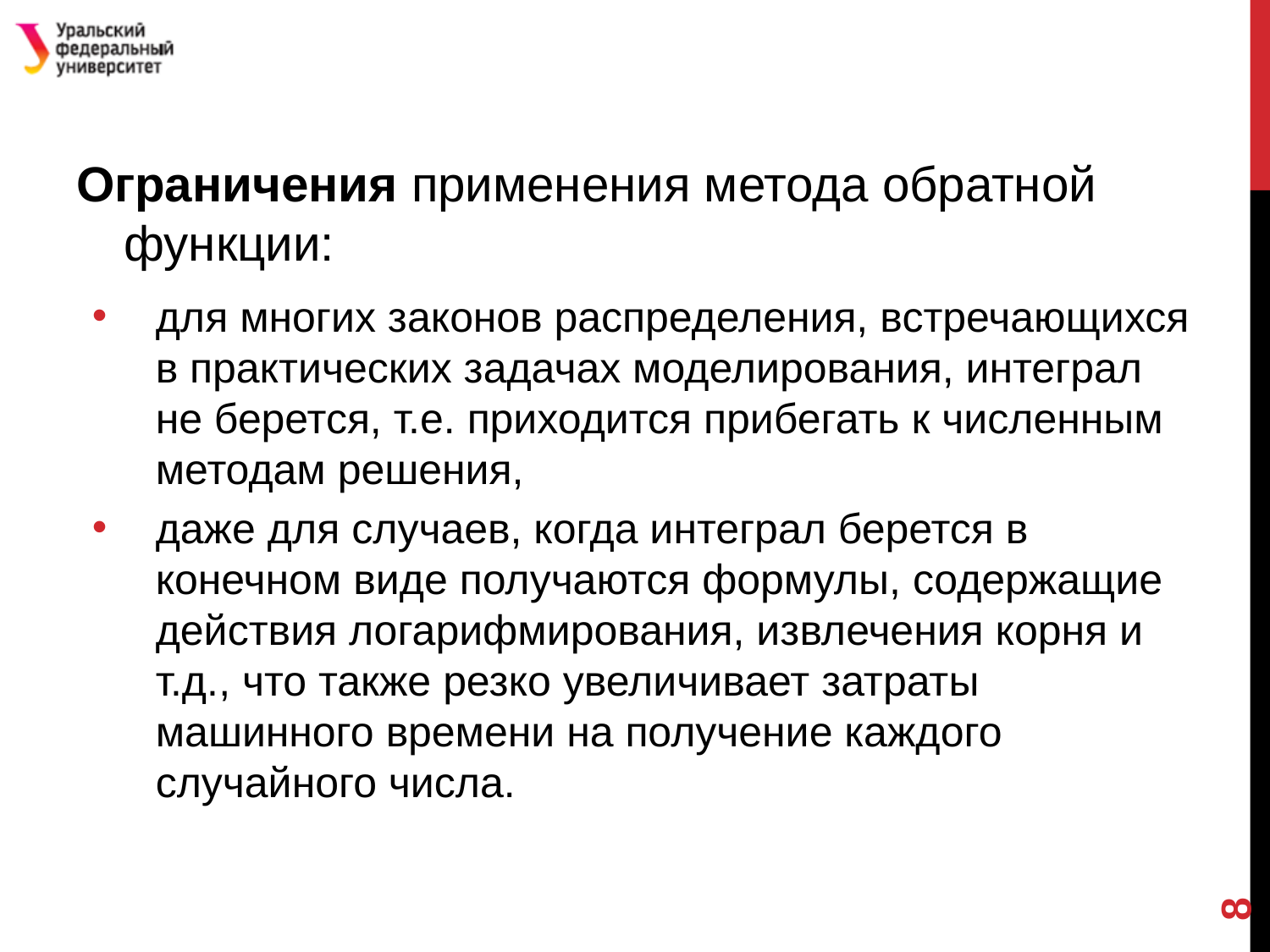

#
Ограничения применения метода обратной функции:
для многих законов распределения, встречающихся в практических задачах моделирования, интеграл не берется, т.е. приходится прибегать к численным методам решения,
даже для случаев, когда интеграл берется в конечном виде получаются формулы, содержащие действия логарифмирования, извлечения корня и т.д., что также резко увеличивает затраты машинного времени на получение каждого случайного числа.
8